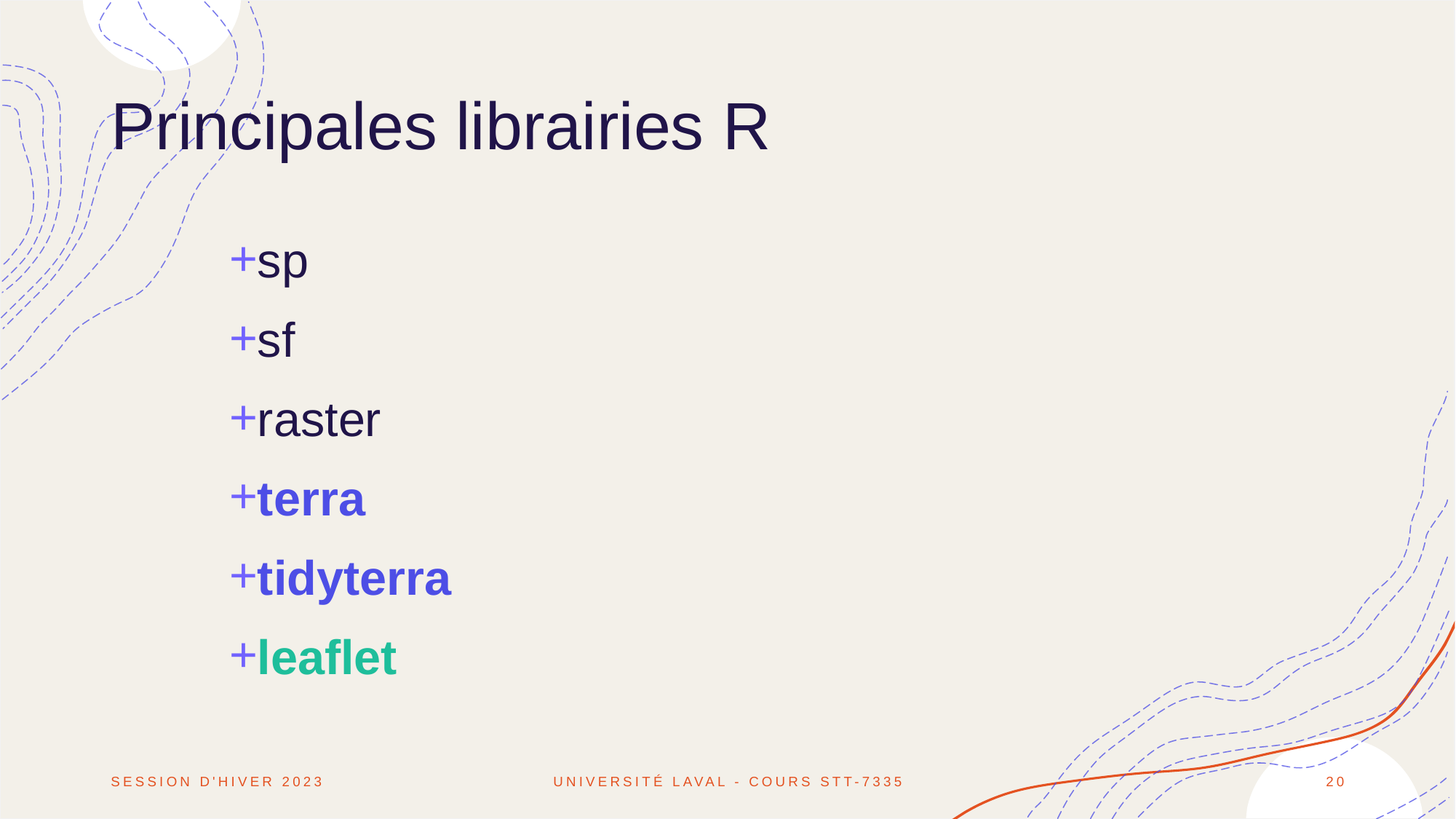

# Principales librairies R
sp
sf
raster
terra
tidyterra
leaflet

Session d'hiver 2023
Université Laval - Cours STT-7335
20